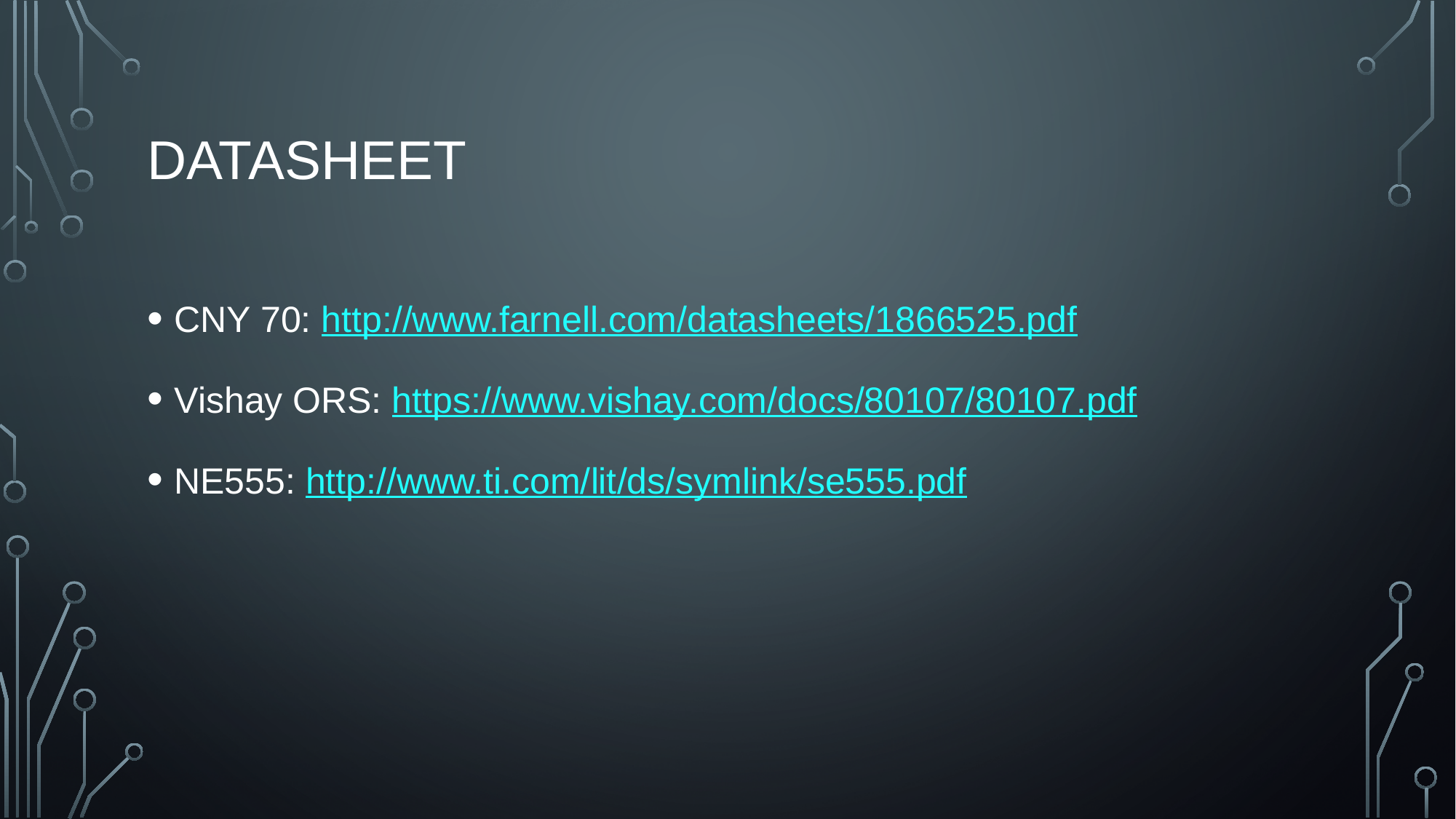

# Datasheet
CNY 70: http://www.farnell.com/datasheets/1866525.pdf
Vishay ORS: https://www.vishay.com/docs/80107/80107.pdf
NE555: http://www.ti.com/lit/ds/symlink/se555.pdf